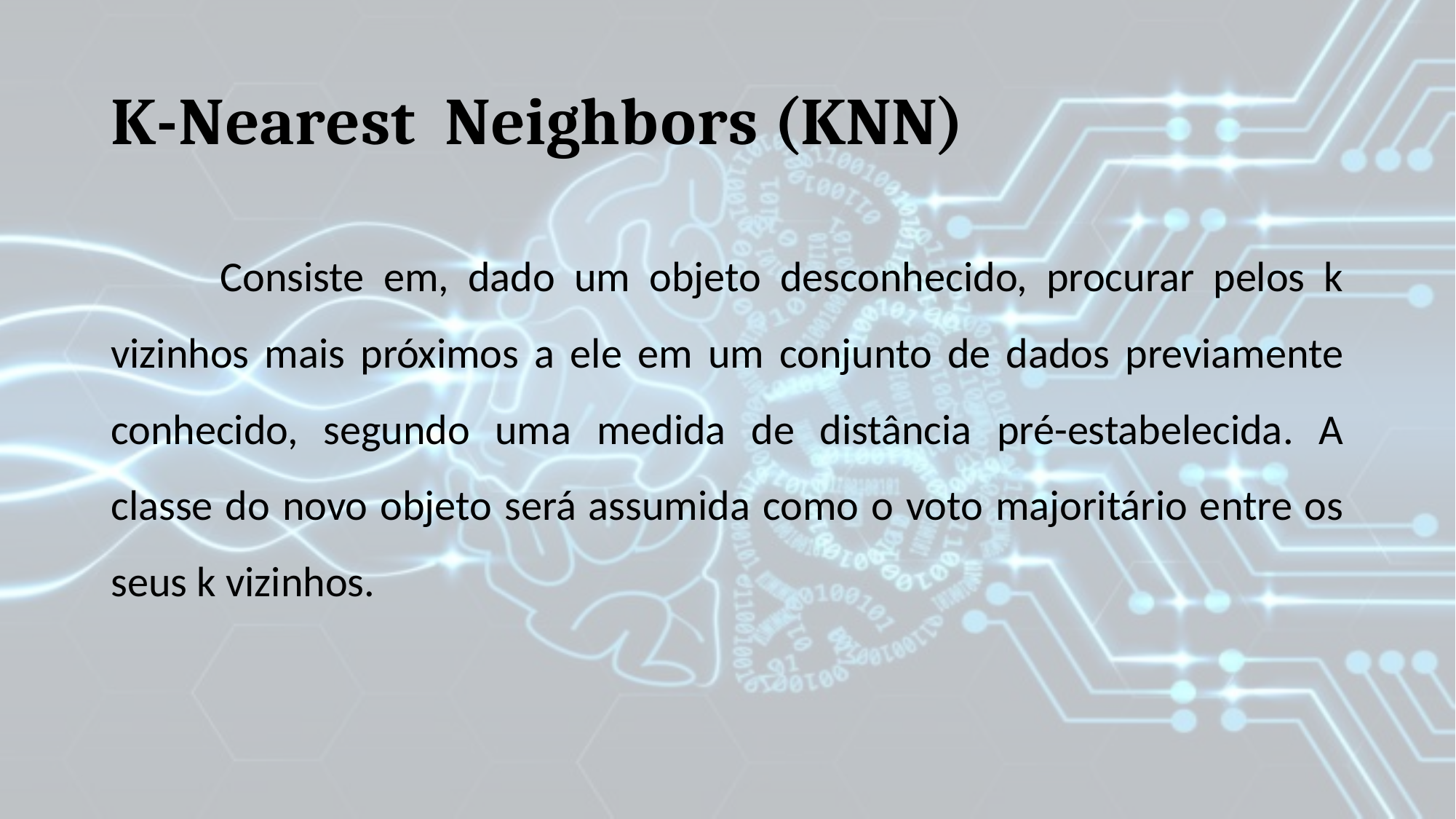

# K-Nearest  Neighbors (KNN)
	Consiste em, dado um objeto desconhecido, procurar pelos k vizinhos mais próximos a ele em um conjunto de dados previamente conhecido, segundo uma medida de distância pré-estabelecida. A classe do novo objeto será assumida como o voto majoritário entre os seus k vizinhos.